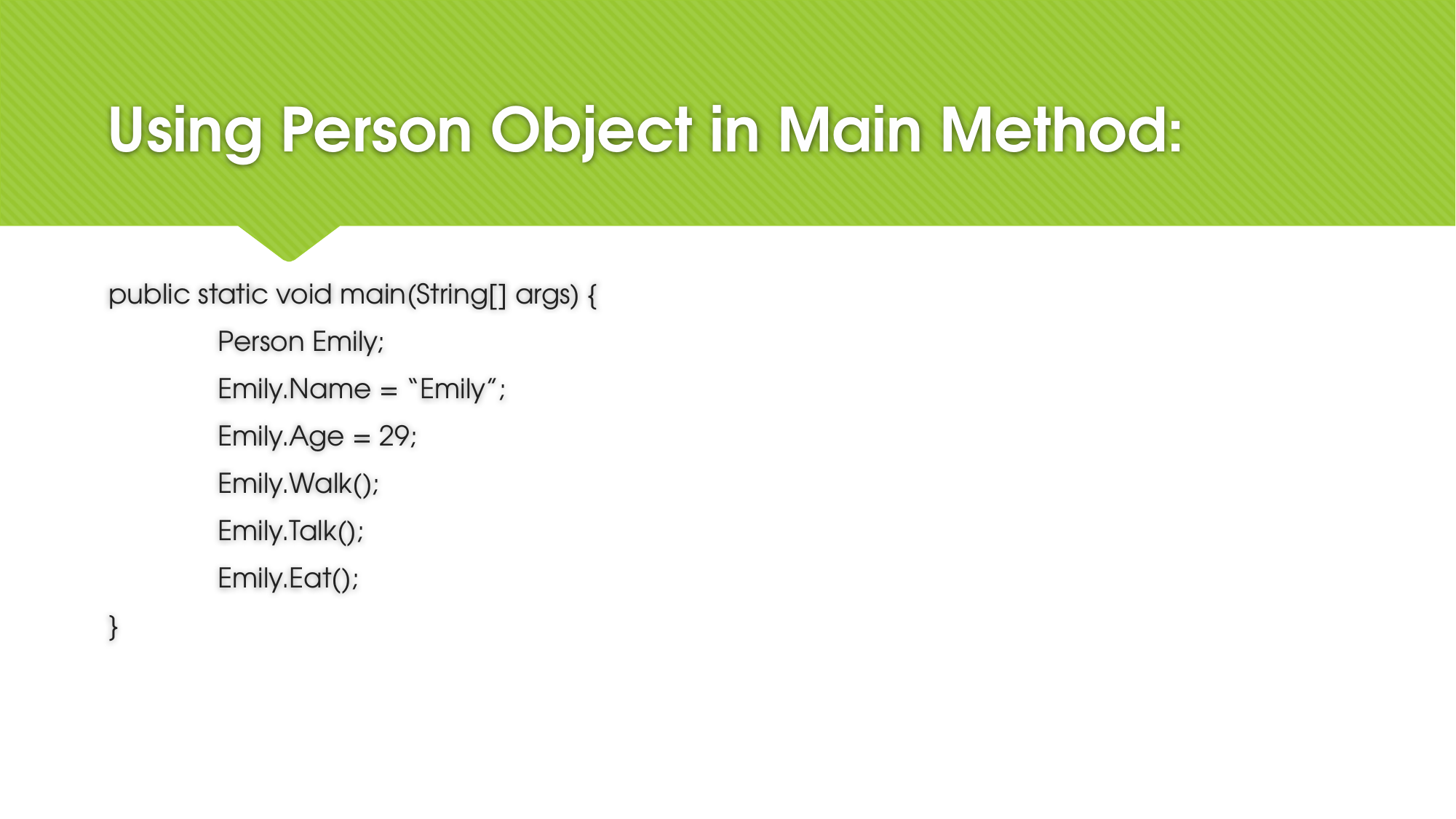

# Using Person Object in Main Method:
public static void main(String[] args) {
	Person Emily;
	Emily.Name = “Emily”;
	Emily.Age = 29;
	Emily.Walk();
	Emily.Talk();
	Emily.Eat();
}